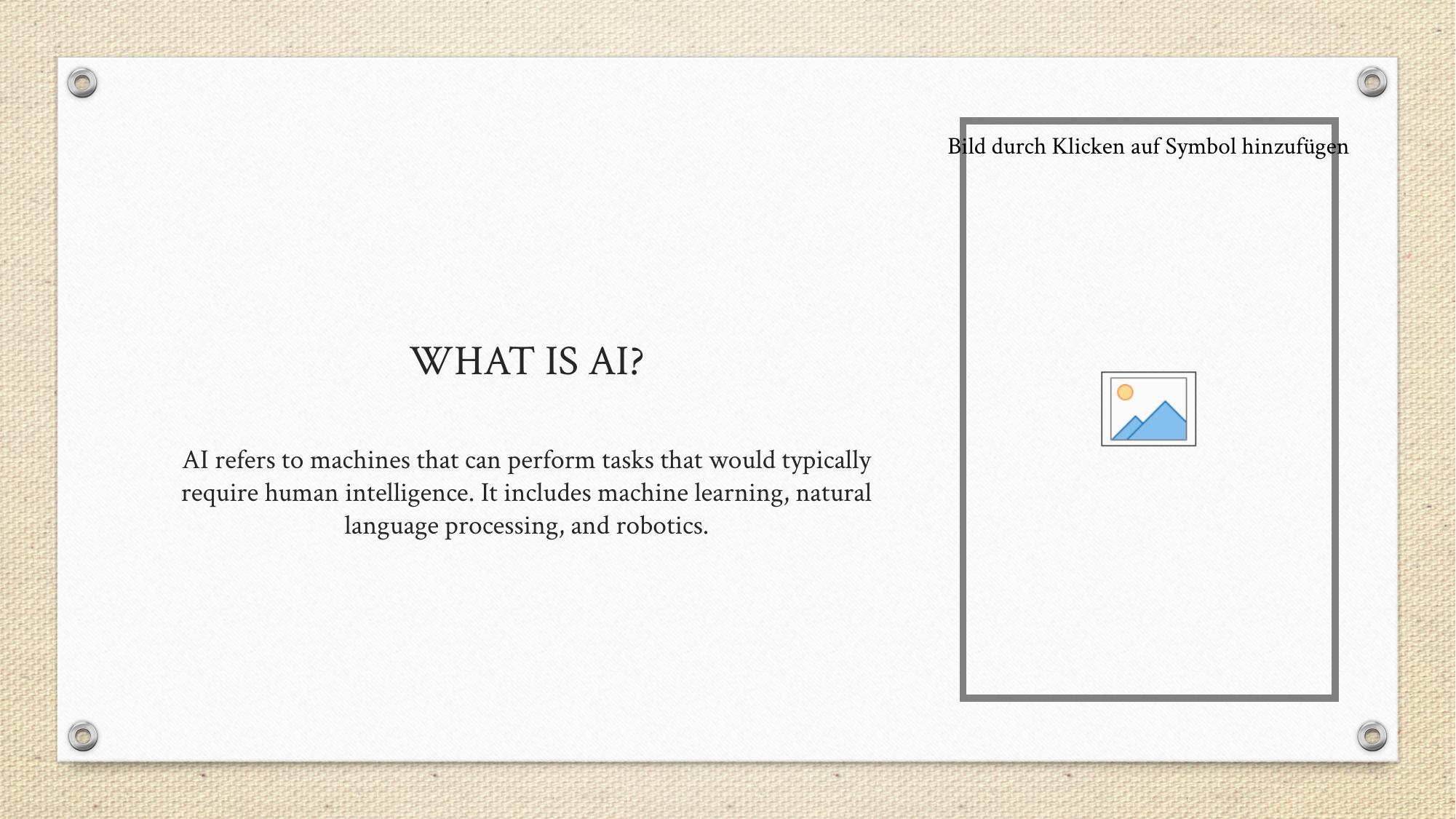

# WHAT IS AI?

AI refers to machines that can perform tasks that would typically require human intelligence. It includes machine learning, natural language processing, and robotics.